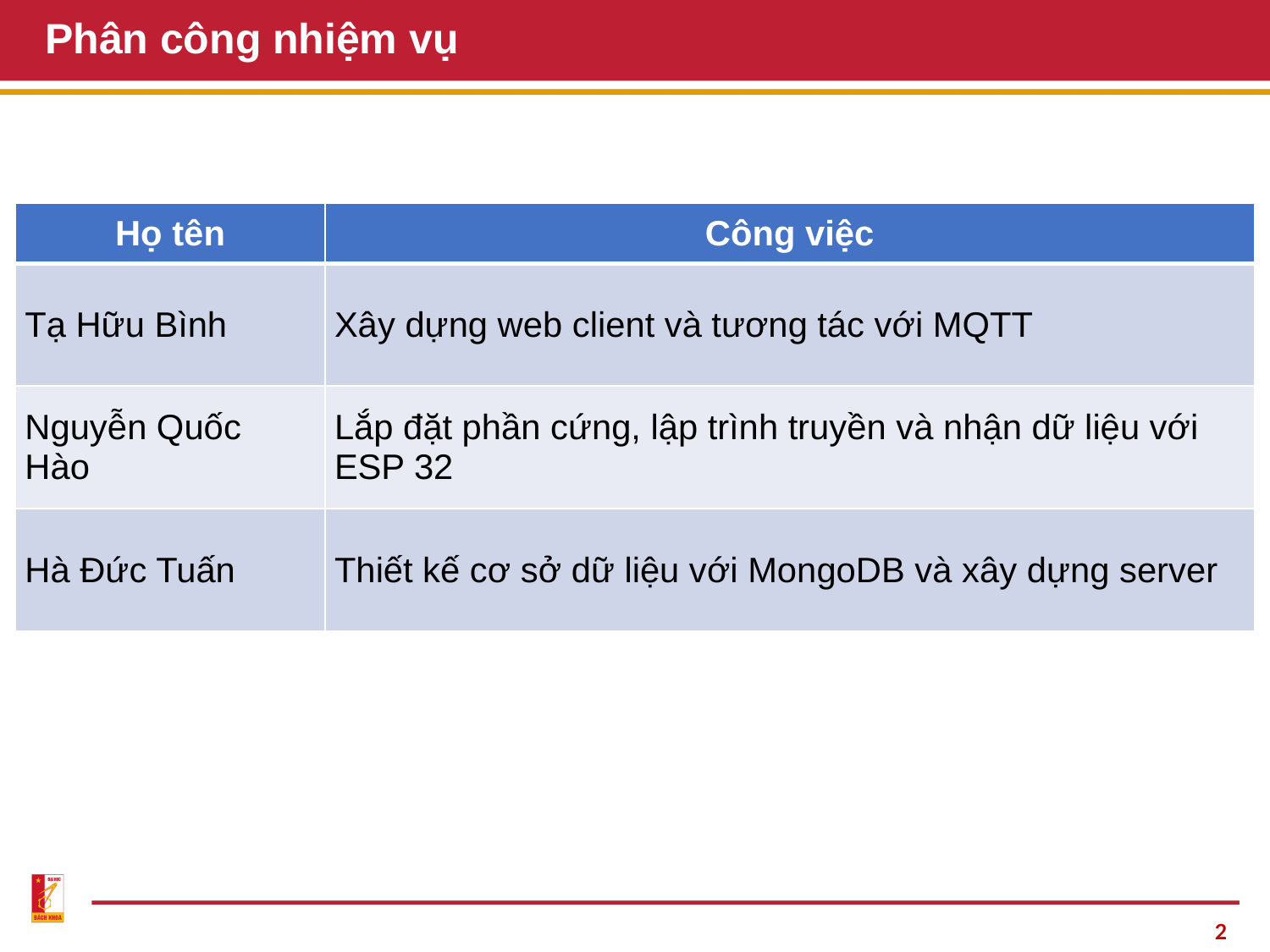

# Phân công nhiệm vụ
| Họ tên | Công việc |
| --- | --- |
| Tạ Hữu Bình | Xây dựng web client và tương tác với MQTT |
| Nguyễn Quốc Hào | Lắp đặt phần cứng, lập trình truyền và nhận dữ liệu với ESP 32 |
| Hà Đức Tuấn | Thiết kế cơ sở dữ liệu với MongoDB và xây dựng server |
2